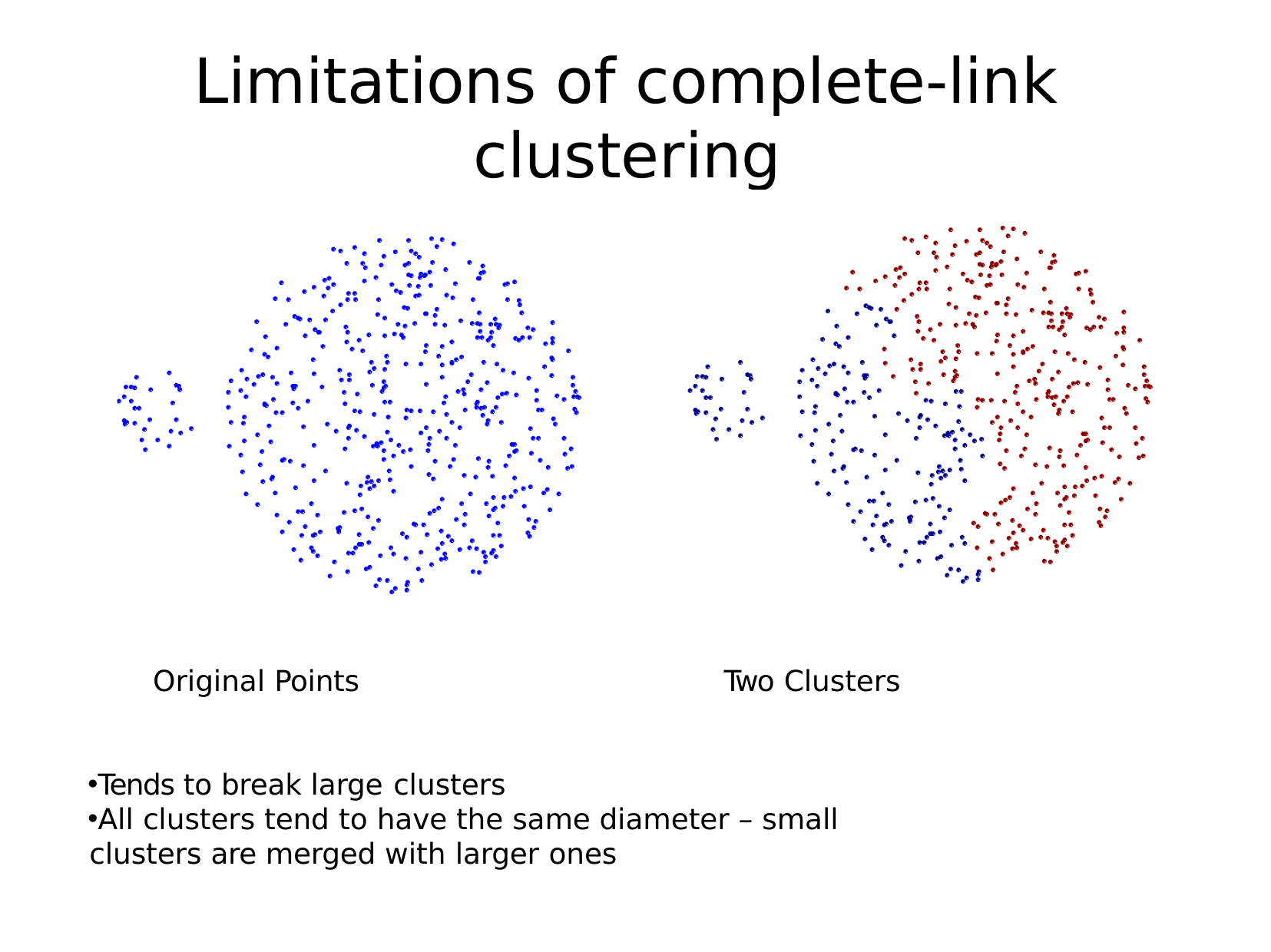

# Limitations of complete-link  clustering

Original Points
Two Clusters
Tends to break large clusters
All clusters tend to have the same diameter – small  clusters are merged with larger ones